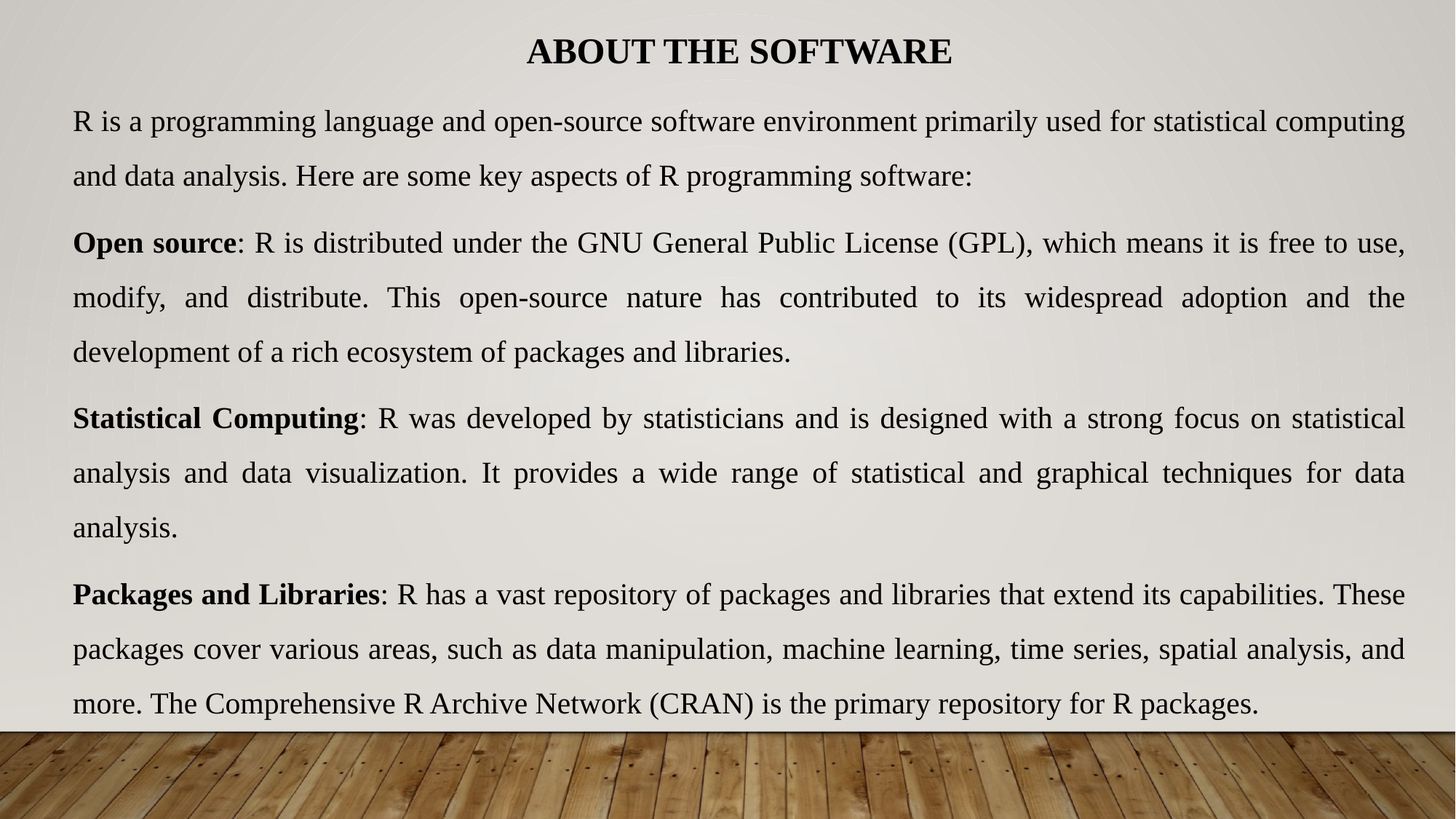

ABOUT THE SOFTWARE
R is a programming language and open-source software environment primarily used for statistical computing and data analysis. Here are some key aspects of R programming software:
Open source: R is distributed under the GNU General Public License (GPL), which means it is free to use, modify, and distribute. This open-source nature has contributed to its widespread adoption and the development of a rich ecosystem of packages and libraries.
Statistical Computing: R was developed by statisticians and is designed with a strong focus on statistical analysis and data visualization. It provides a wide range of statistical and graphical techniques for data analysis.
Packages and Libraries: R has a vast repository of packages and libraries that extend its capabilities. These packages cover various areas, such as data manipulation, machine learning, time series, spatial analysis, and more. The Comprehensive R Archive Network (CRAN) is the primary repository for R packages.